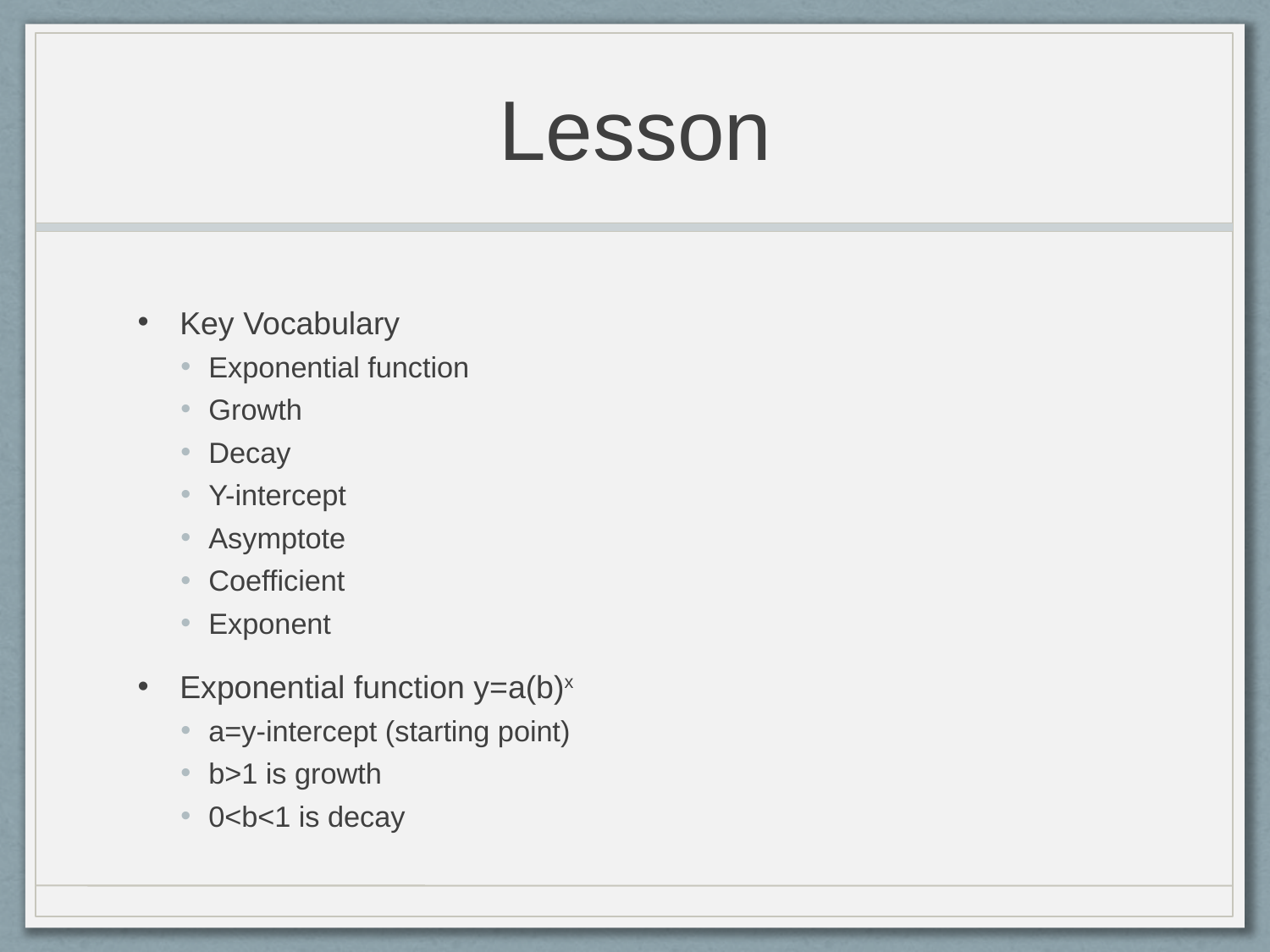

# Lesson
Key Vocabulary
Exponential function
Growth
Decay
Y-intercept
Asymptote
Coefficient
Exponent
Exponential function y=a(b)x
a=y-intercept (starting point)
b>1 is growth
0<b<1 is decay